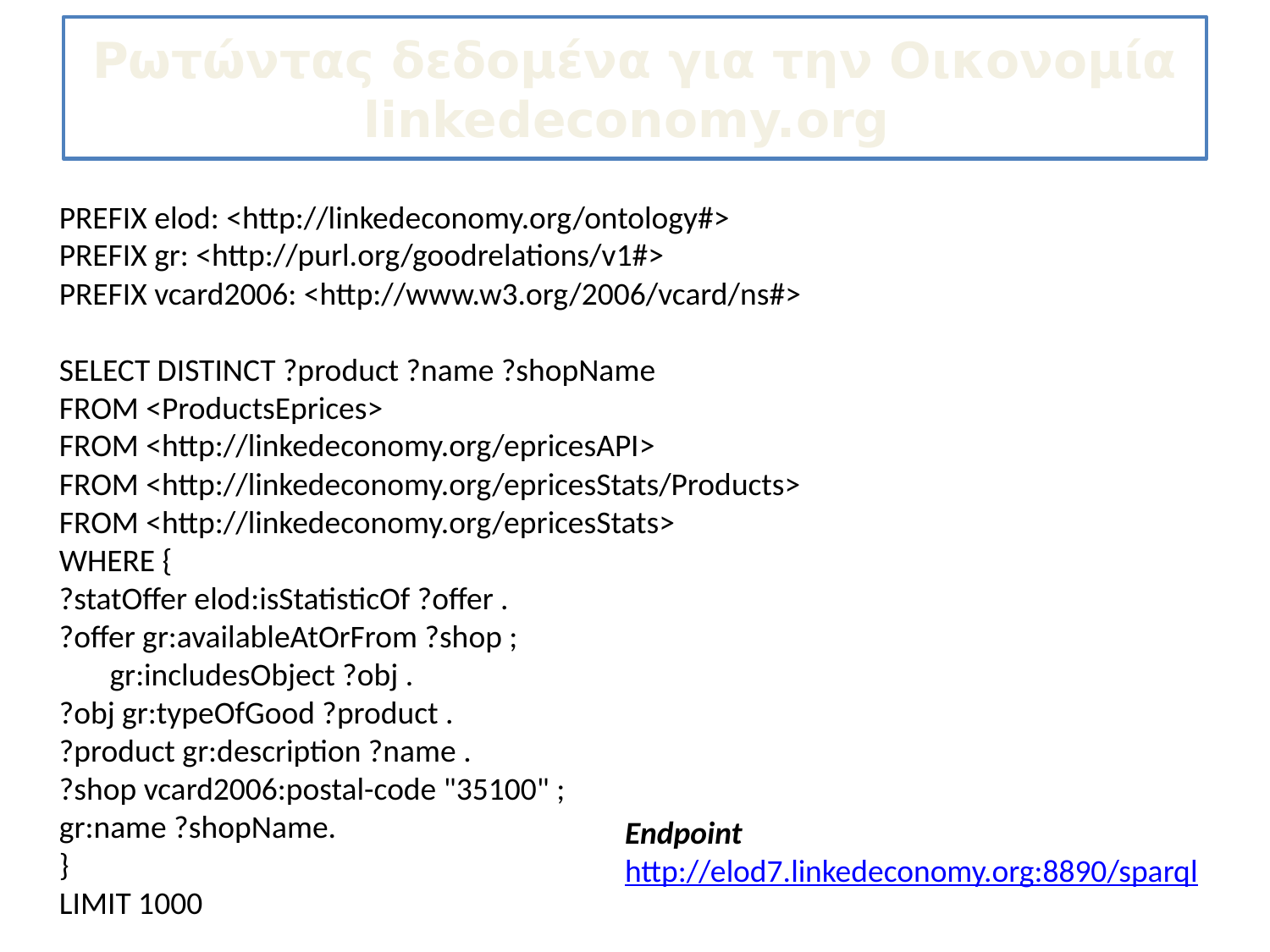

Ρωτώντας δεδομένα για την Οικονομία
linkedeconomy.org
PREFIX elod: <http://linkedeconomy.org/ontology#>
PREFIX gr: <http://purl.org/goodrelations/v1#>
PREFIX vcard2006: <http://www.w3.org/2006/vcard/ns#>

SELECT DISTINCT ?product ?name ?shopName
FROM <ProductsEprices>
FROM <http://linkedeconomy.org/epricesAPI>
FROM <http://linkedeconomy.org/epricesStats/Products>
FROM <http://linkedeconomy.org/epricesStats>
WHERE {
?statOffer elod:isStatisticOf ?offer .
?offer gr:availableAtOrFrom ?shop ;
       gr:includesObject ?obj .
?obj gr:typeOfGood ?product .
?product gr:description ?name .
?shop vcard2006:postal-code "35100" ;
gr:name ?shopName.
}
LIMIT 1000
Endpoint
http://elod7.linkedeconomy.org:8890/sparql